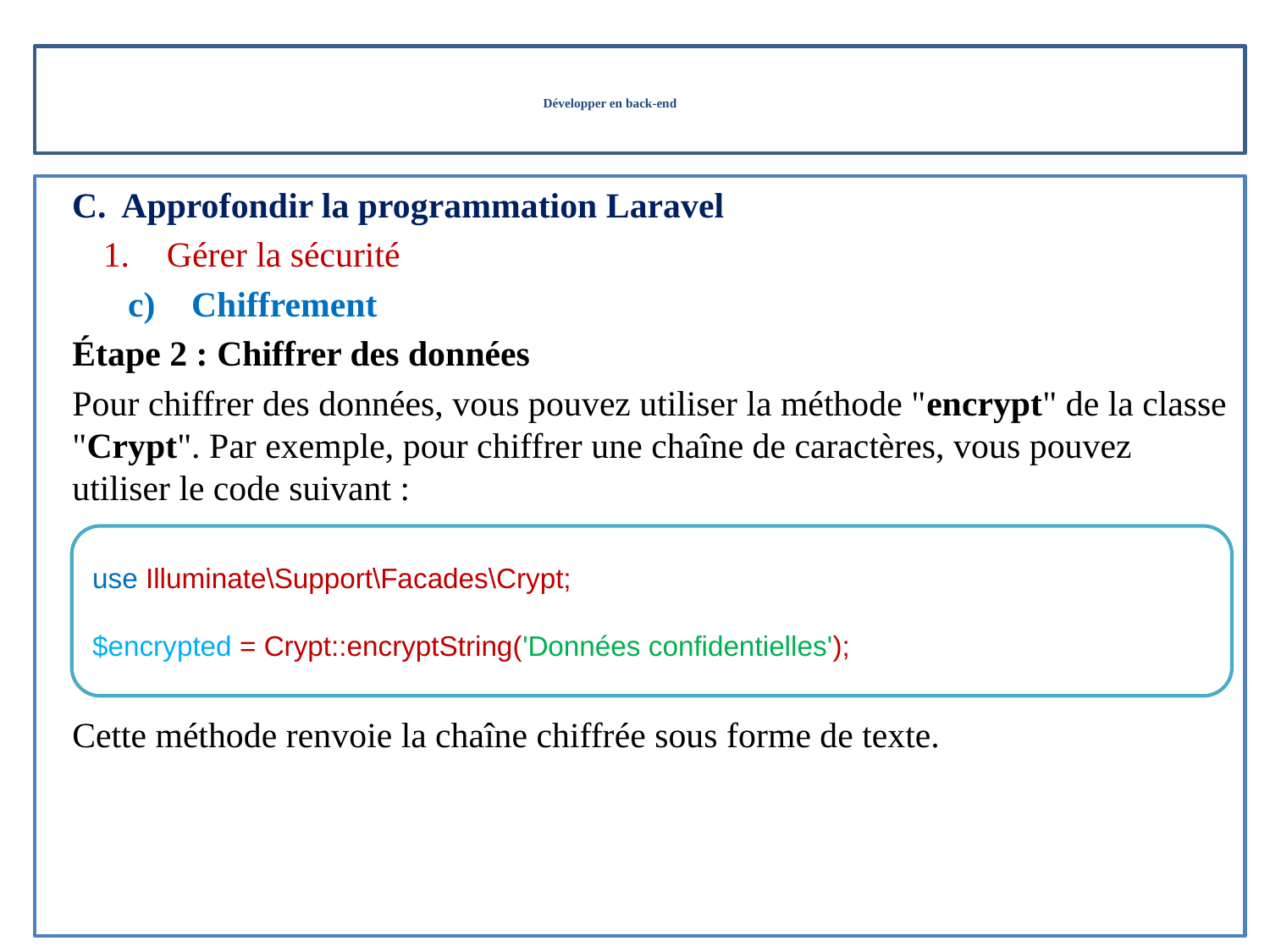

# Développer en back-end
Approfondir la programmation Laravel
Gérer la sécurité
Chiffrement
	Étape 2 : Chiffrer des données
Pour chiffrer des données, vous pouvez utiliser la méthode "encrypt" de la classe "Crypt". Par exemple, pour chiffrer une chaîne de caractères, vous pouvez utiliser le code suivant :

Cette méthode renvoie la chaîne chiffrée sous forme de texte.
use Illuminate\Support\Facades\Crypt;

$encrypted = Crypt::encryptString('Données confidentielles');